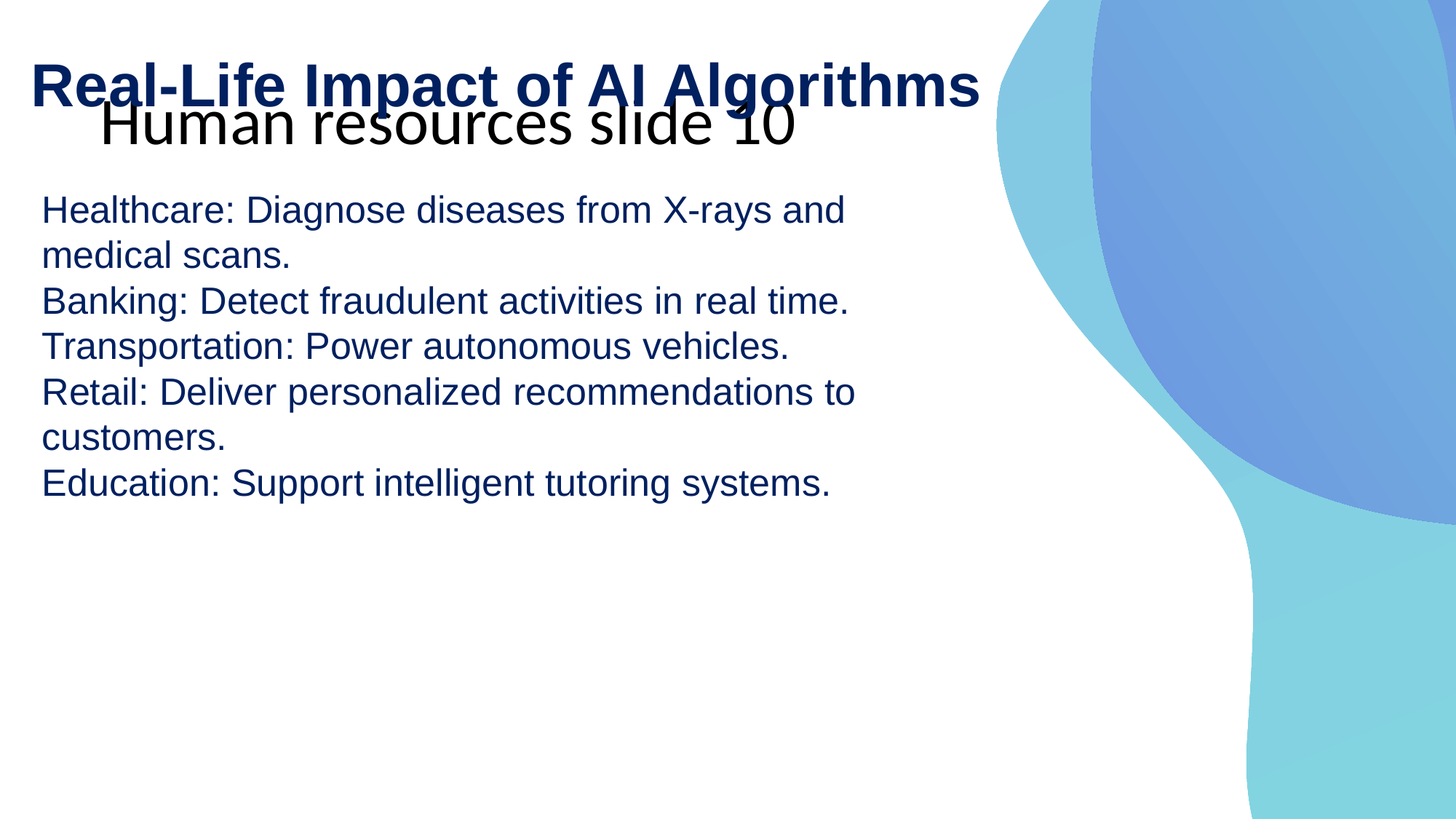

# Human resources slide 10
Real-Life Impact of AI Algorithms
Healthcare: Diagnose diseases from X-rays and medical scans.
Banking: Detect fraudulent activities in real time.
Transportation: Power autonomous vehicles.
Retail: Deliver personalized recommendations to customers.
Education: Support intelligent tutoring systems.